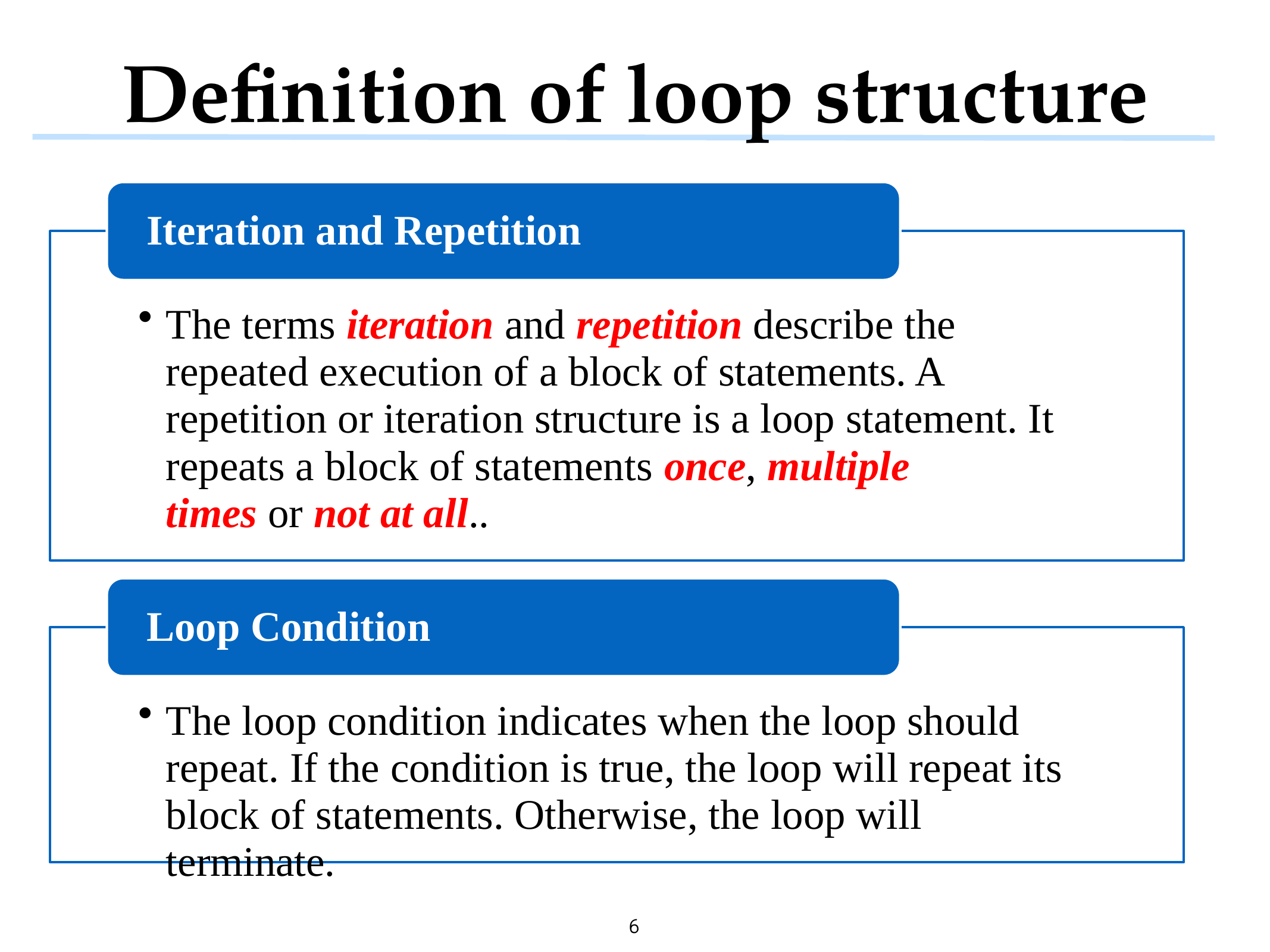

# Definition of loop structure
The terms iteration and repetition describe the repeated execution of a block of statements. A repetition or iteration structure is a loop statement. It repeats a block of statements once, multiple times or not at all..
Iteration and Repetition
The loop condition indicates when the loop should repeat. If the condition is true, the loop will repeat its block of statements. Otherwise, the loop will terminate.
Loop Condition
6